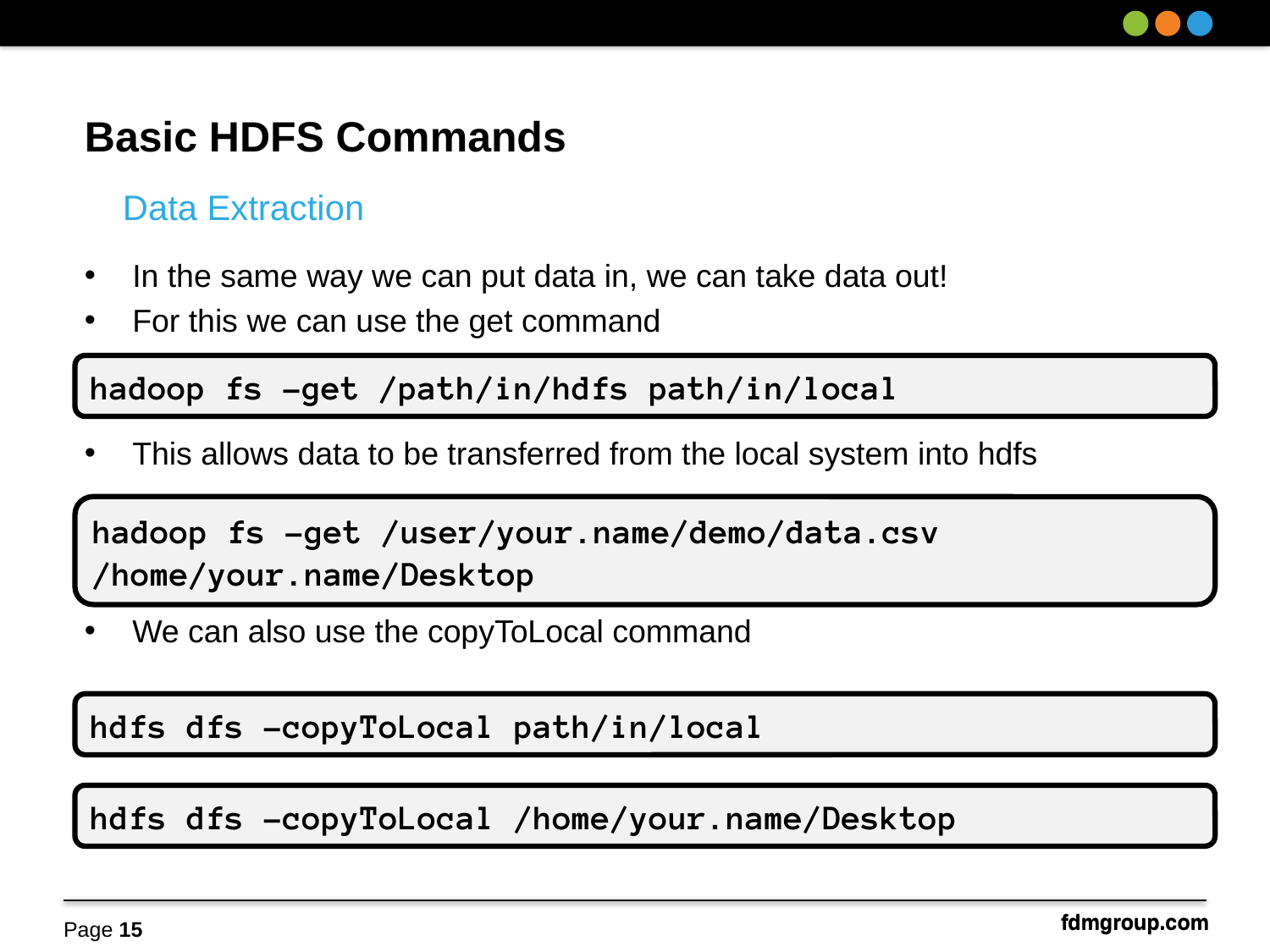

Basic HDFS Commands
Data Extraction
In the same way we can put data in, we can take data out!
For this we can use the get command

This allows data to be transferred from the local system into hdfs

We can also use the copyToLocal command
hadoop fs –get /path/in/hdfs path/in/local
hadoop fs –get /user/your.name/demo/data.csv /home/your.name/Desktop
hdfs dfs -copyToLocal path/in/local
hdfs dfs –copyToLocal /home/your.name/Desktop
Page 15